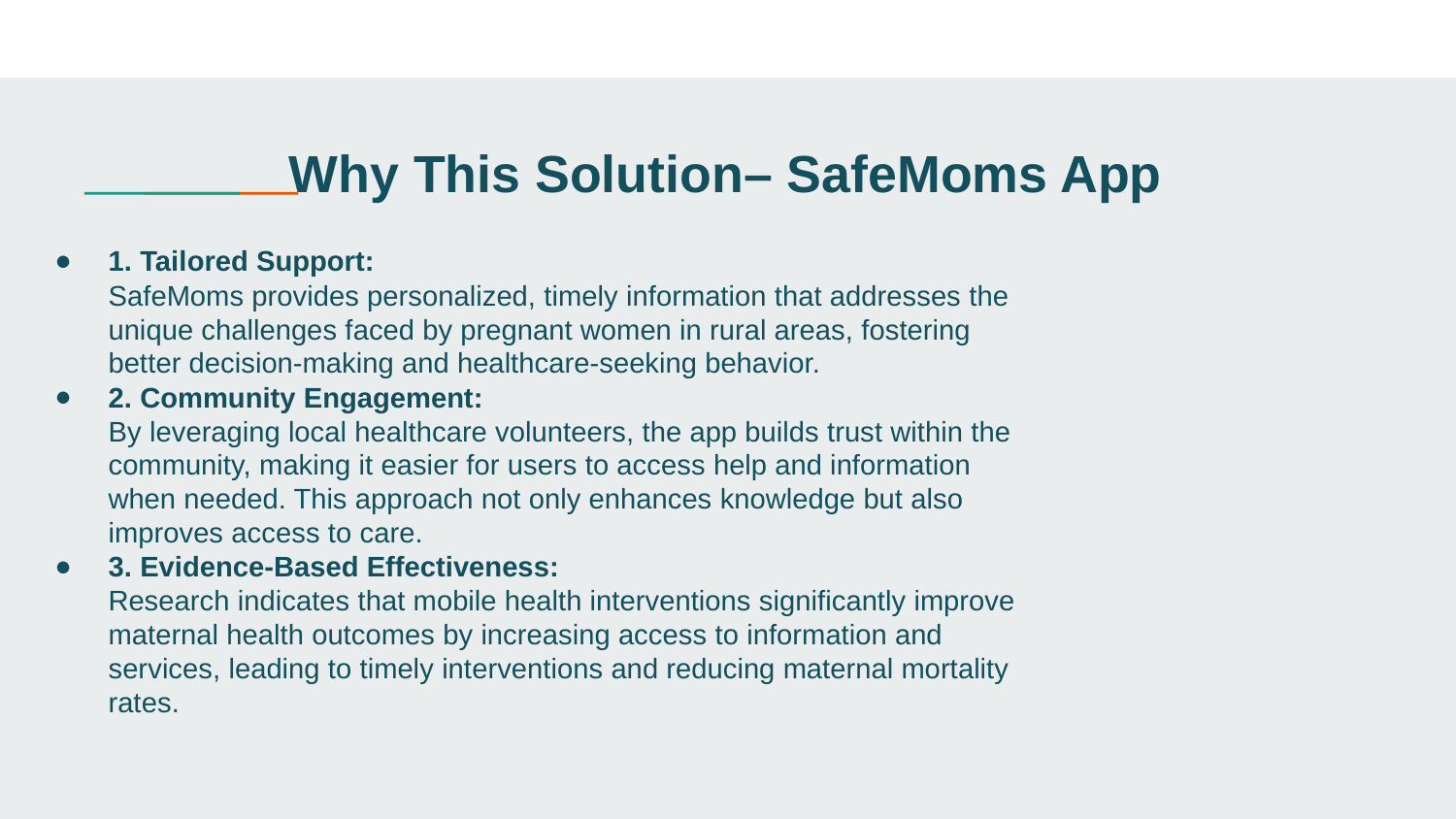

# Why This Solution– SafeMoms App
1. Tailored Support:
SafeMoms provides personalized, timely information that addresses the unique challenges faced by pregnant women in rural areas, fostering better decision-making and healthcare-seeking behavior.
2. Community Engagement:
By leveraging local healthcare volunteers, the app builds trust within the community, making it easier for users to access help and information when needed. This approach not only enhances knowledge but also improves access to care.
3. Evidence-Based Effectiveness:
Research indicates that mobile health interventions significantly improve maternal health outcomes by increasing access to information and services, leading to timely interventions and reducing maternal mortality rates.